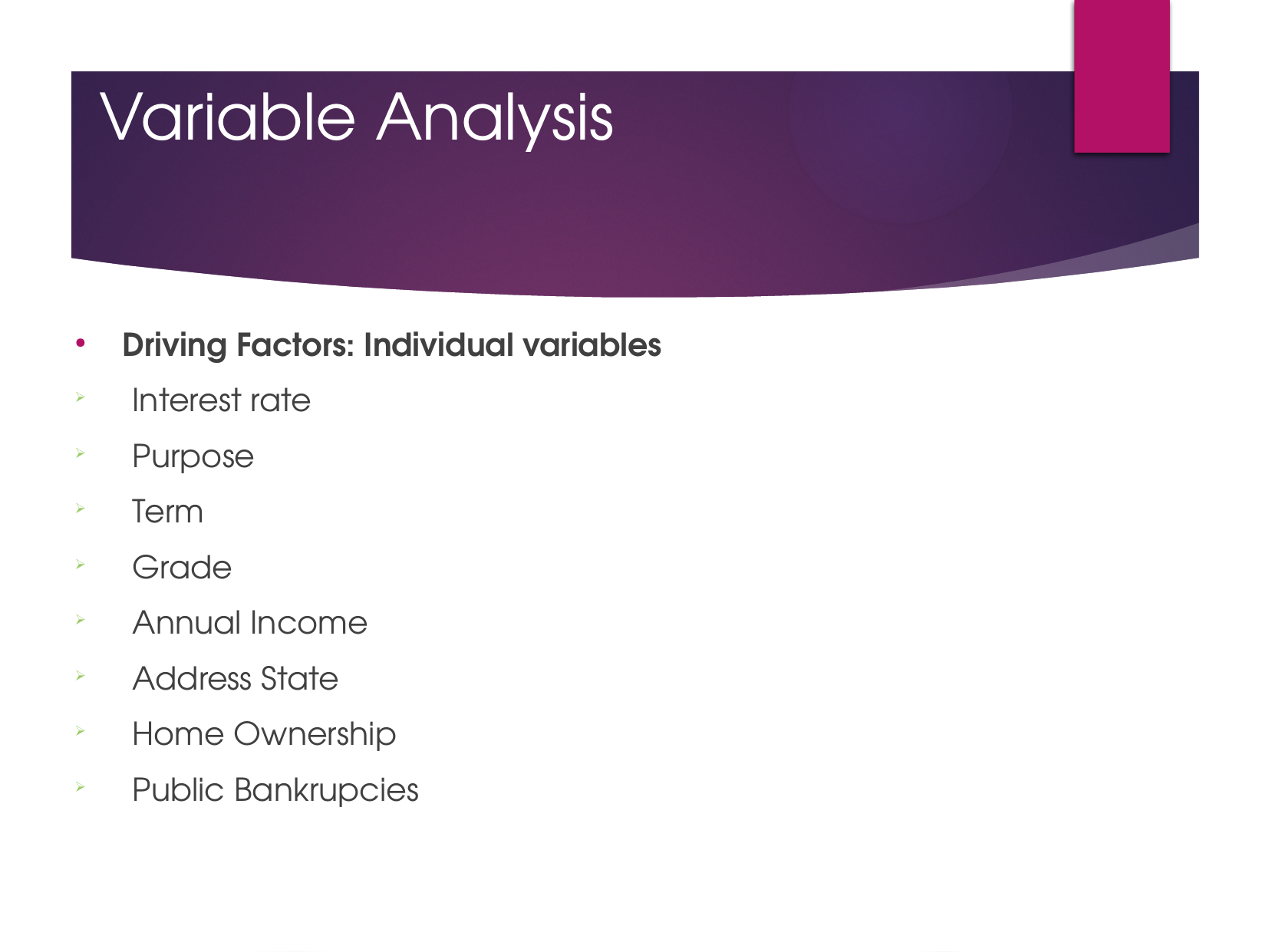

Variable Analysis
Driving Factors: Individual variables
Interest rate
Purpose
Term
Grade
Annual Income
Address State
Home Ownership
Public Bankrupcies